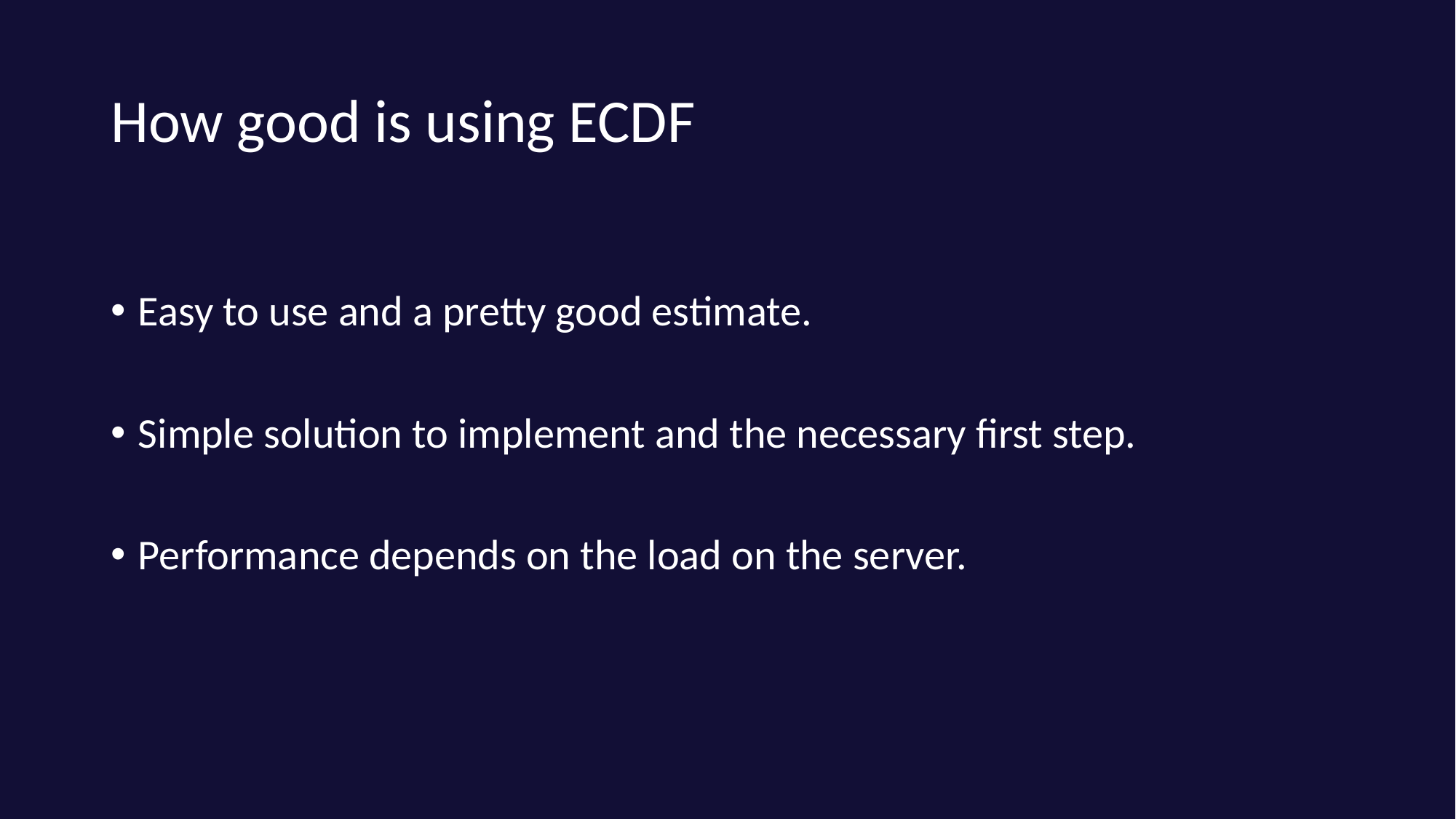

# How good is using ECDF

Easy to use and a pretty good estimate.

Simple solution to implement and the necessary first step.

Performance depends on the load on the server.